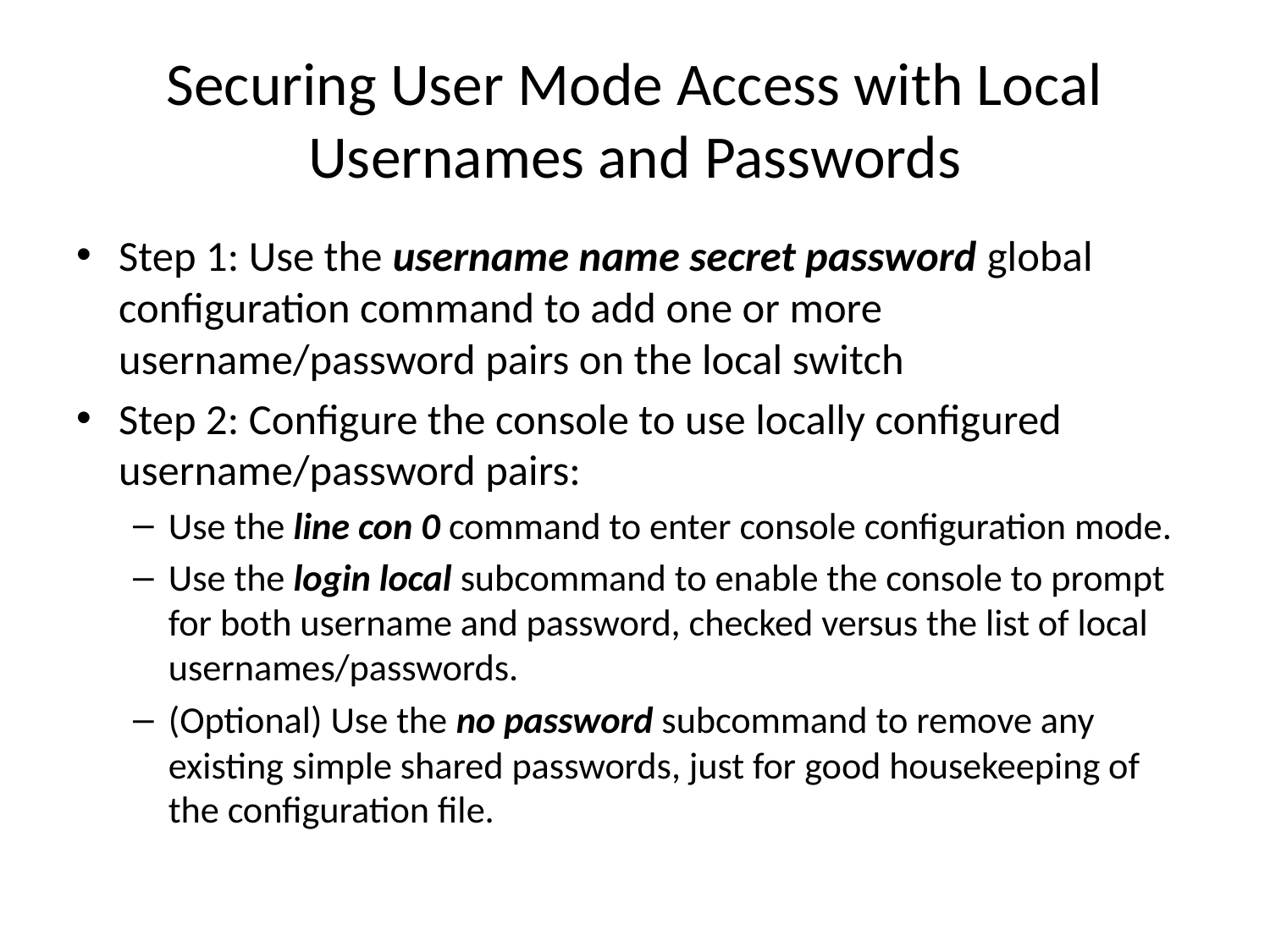

# Securing User Mode Access with Local Usernames and Passwords
Step 1: Use the username name secret password global configuration command to add one or more username/password pairs on the local switch
Step 2: Configure the console to use locally configured username/password pairs:
Use the line con 0 command to enter console configuration mode.
Use the login local subcommand to enable the console to prompt for both username and password, checked versus the list of local usernames/passwords.
(Optional) Use the no password subcommand to remove any existing simple shared passwords, just for good housekeeping of the configuration file.